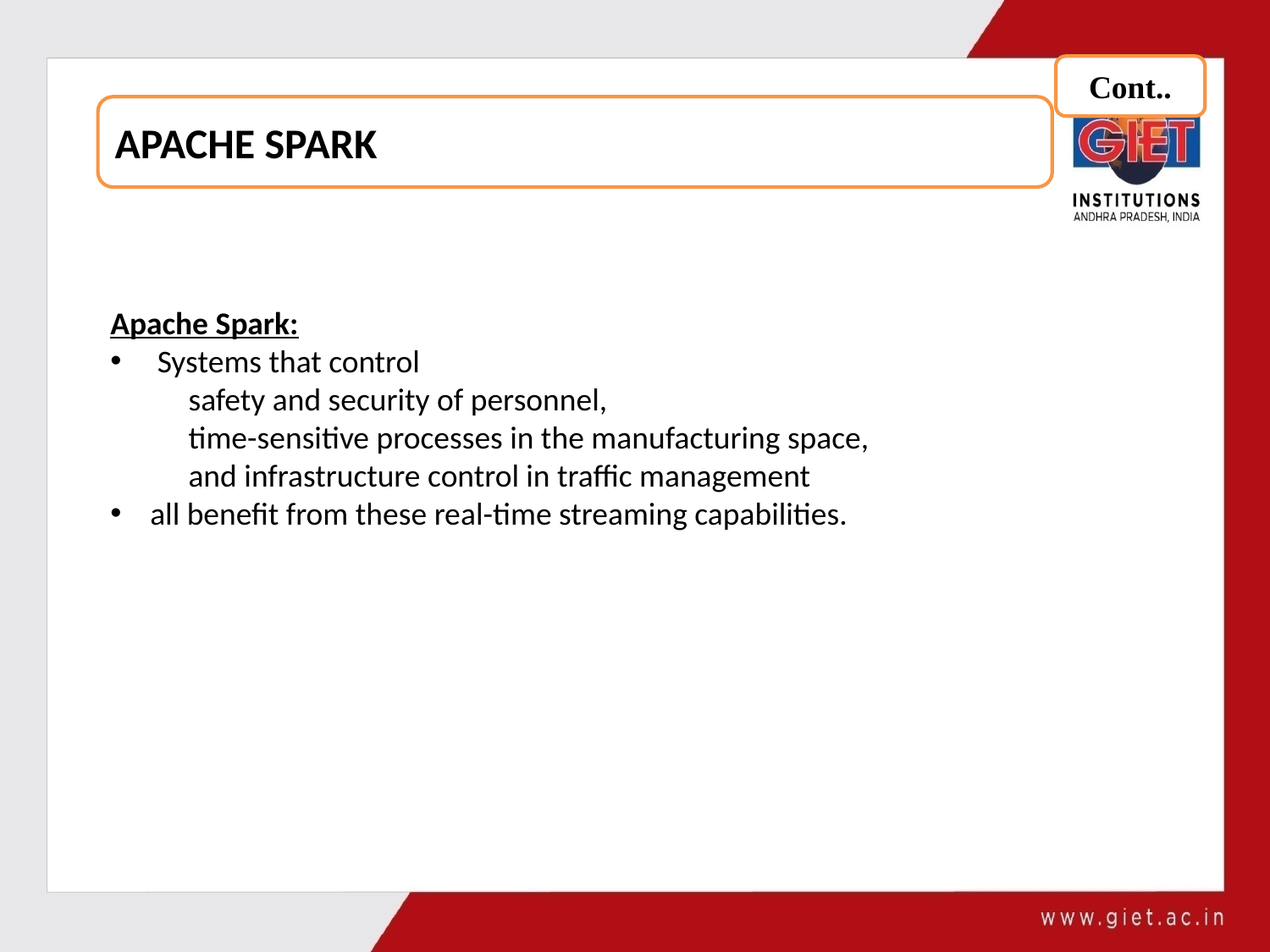

Cont..

APACHE SPARK

Apache Spark:
 Systems that control
  safety and security of personnel,
  time-sensitive processes in the manufacturing space,
  and infrastructure control in traffic management
all benefit from these real-time streaming capabilities.